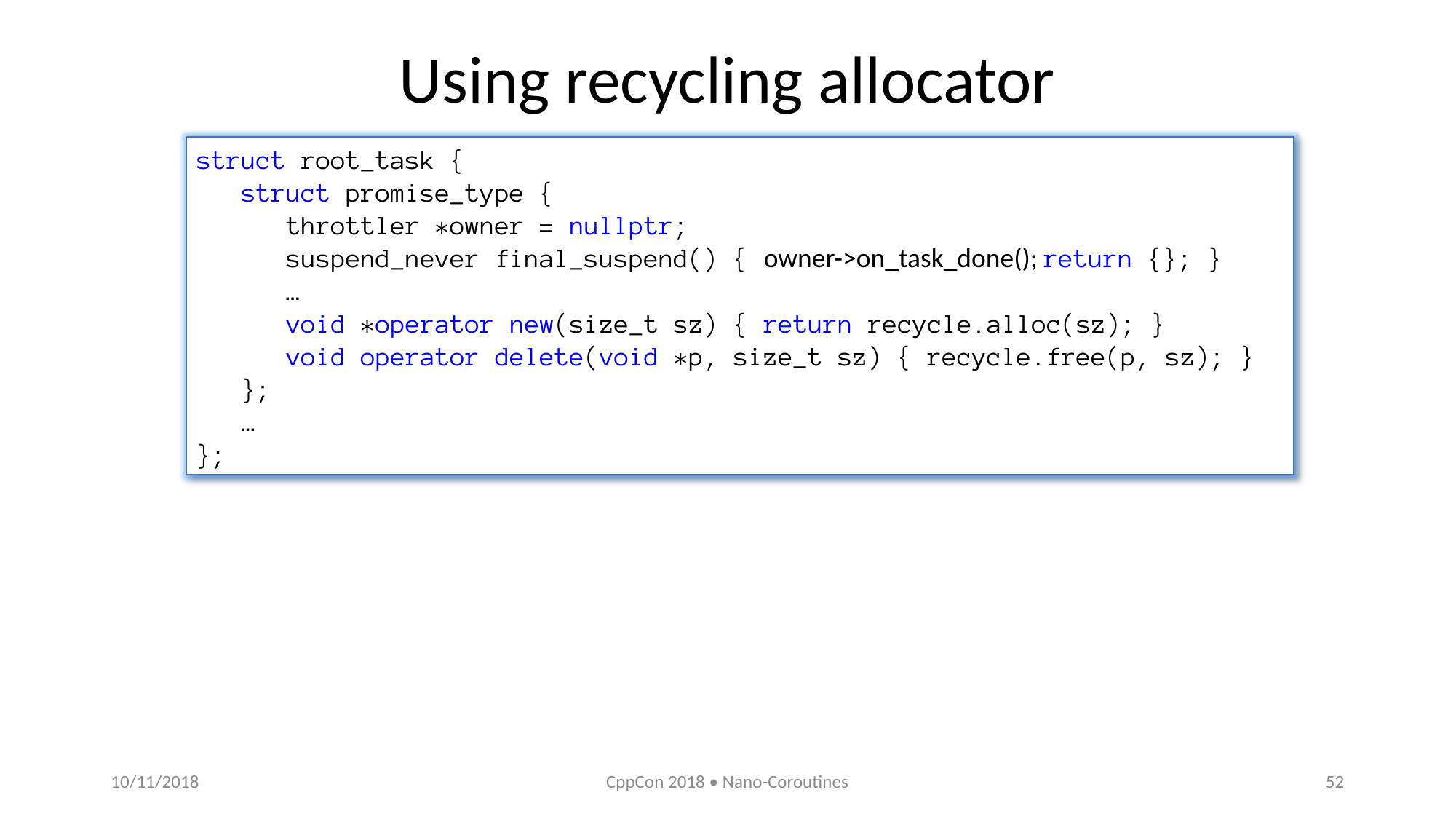

# Using recycling allocator
struct root_task {
   struct promise_type {
      throttler *owner = nullptr;
      suspend_never final_suspend() { owner->on_task_done(); return {}; }
      …
      void *operator new(size_t sz) { return recycle.alloc(sz); }
      void operator delete(void *p, size_t sz) { recycle.free(p, sz); }
   };
   …
};
10/11/2018
CppCon 2018 • Nano-Coroutines
52